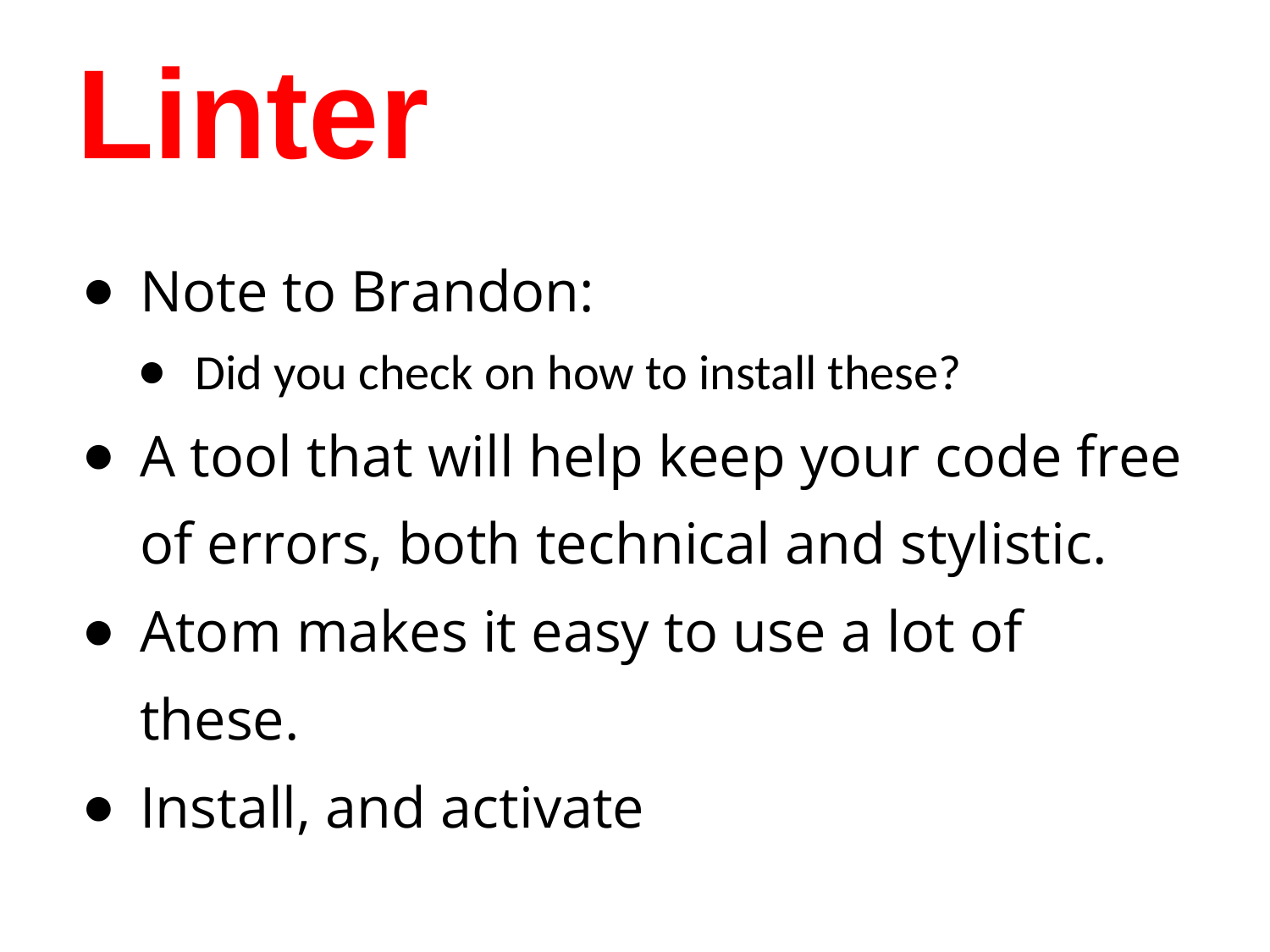

# Linter
Note to Brandon:
Did you check on how to install these?
A tool that will help keep your code free of errors, both technical and stylistic.
Atom makes it easy to use a lot of these.
Install, and activate